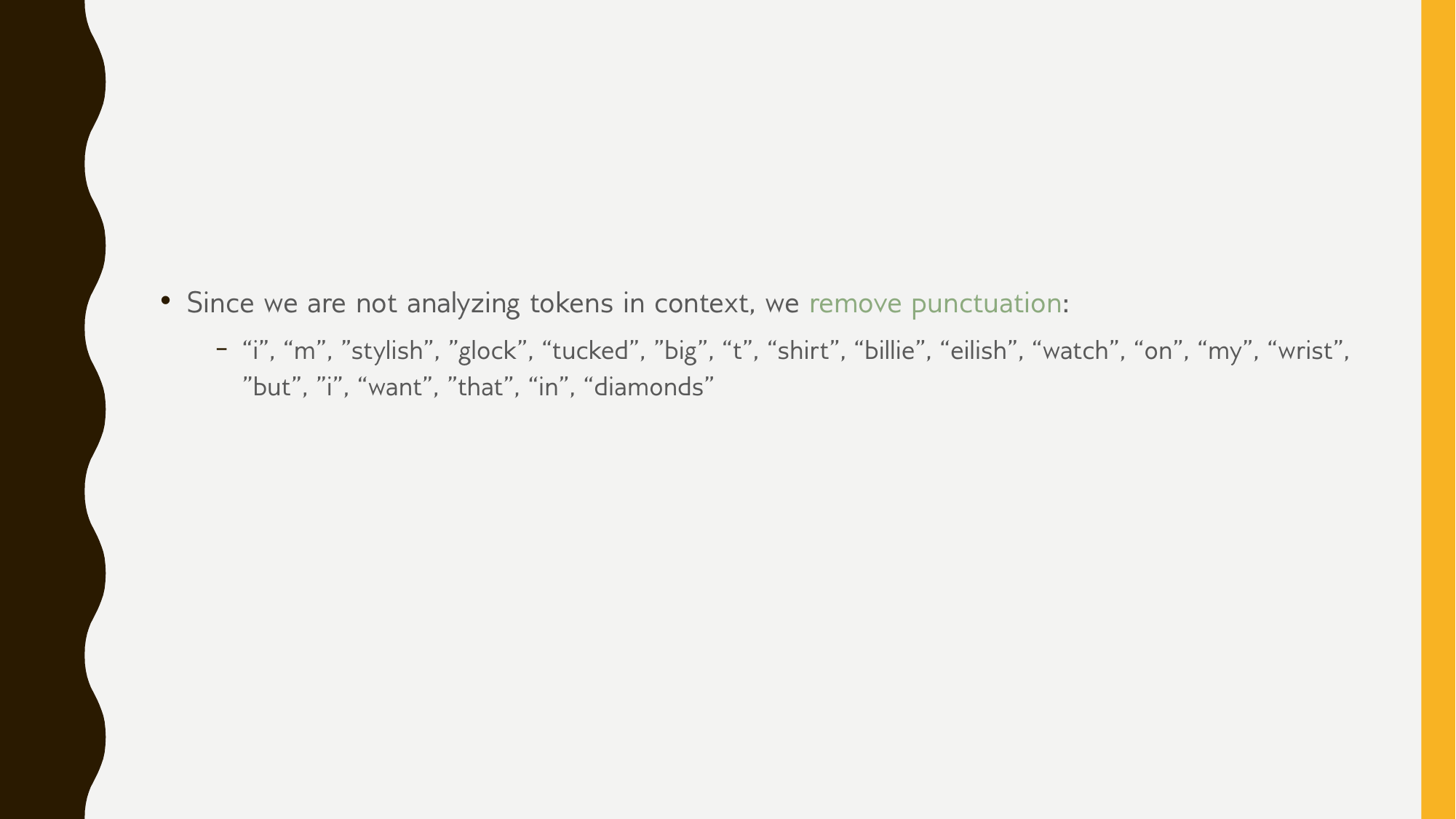

#
Since we are not analyzing tokens in context, we remove punctuation:
“i”, “m”, ”stylish”, ”glock”, “tucked”, ”big”, “t”, “shirt”, “billie”, “eilish”, “watch”, “on”, “my”, “wrist”, ”but”, ”i”, “want”, ”that”, “in”, “diamonds”